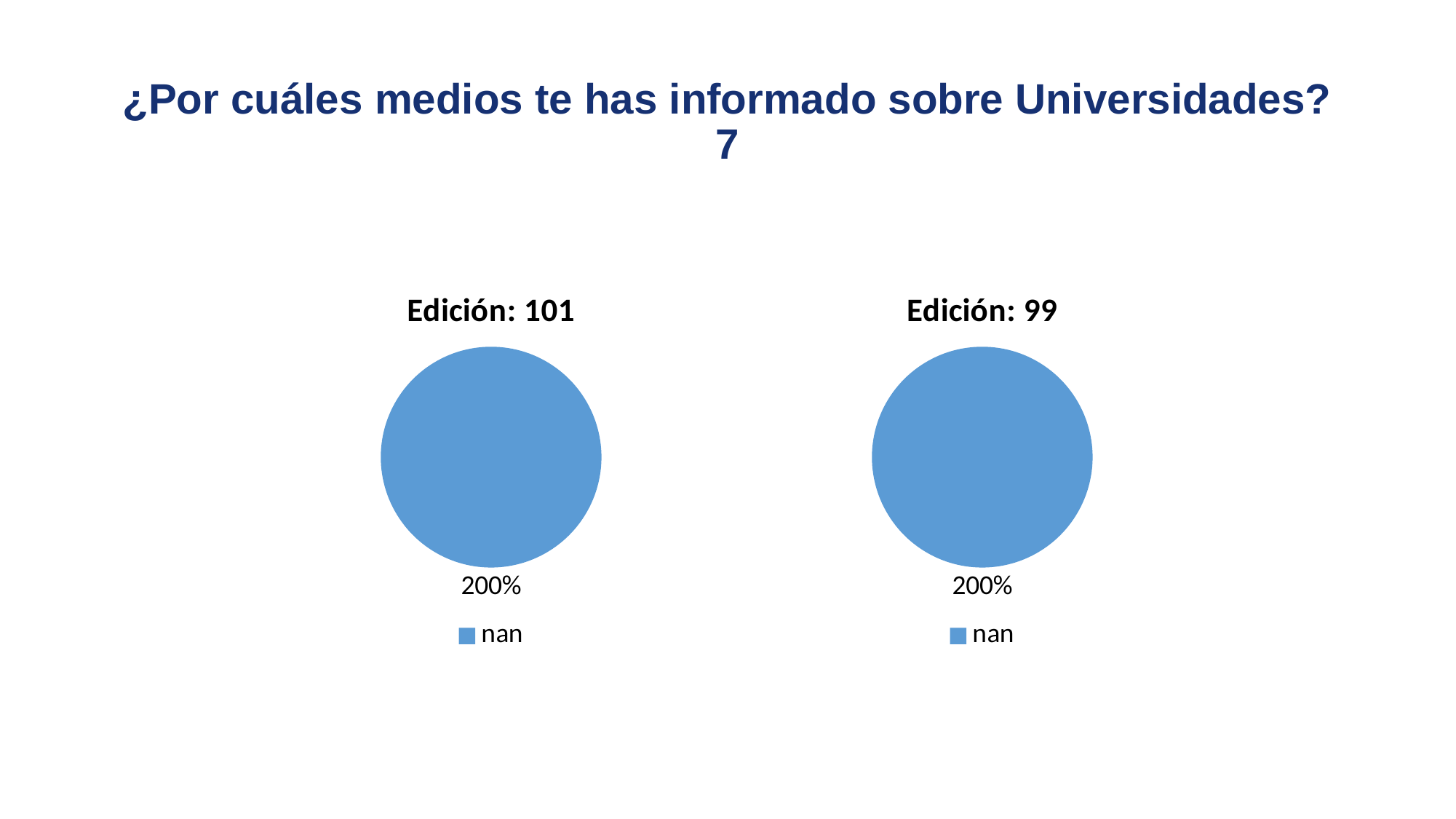

# ¿Por cuáles medios te has informado sobre Universidades? 7

### Chart

| Category | Edición: 101 |
|---|---|
| nan | 2.0 |

### Chart

| Category | Edición: 99 |
|---|---|
| nan | 2.0 |